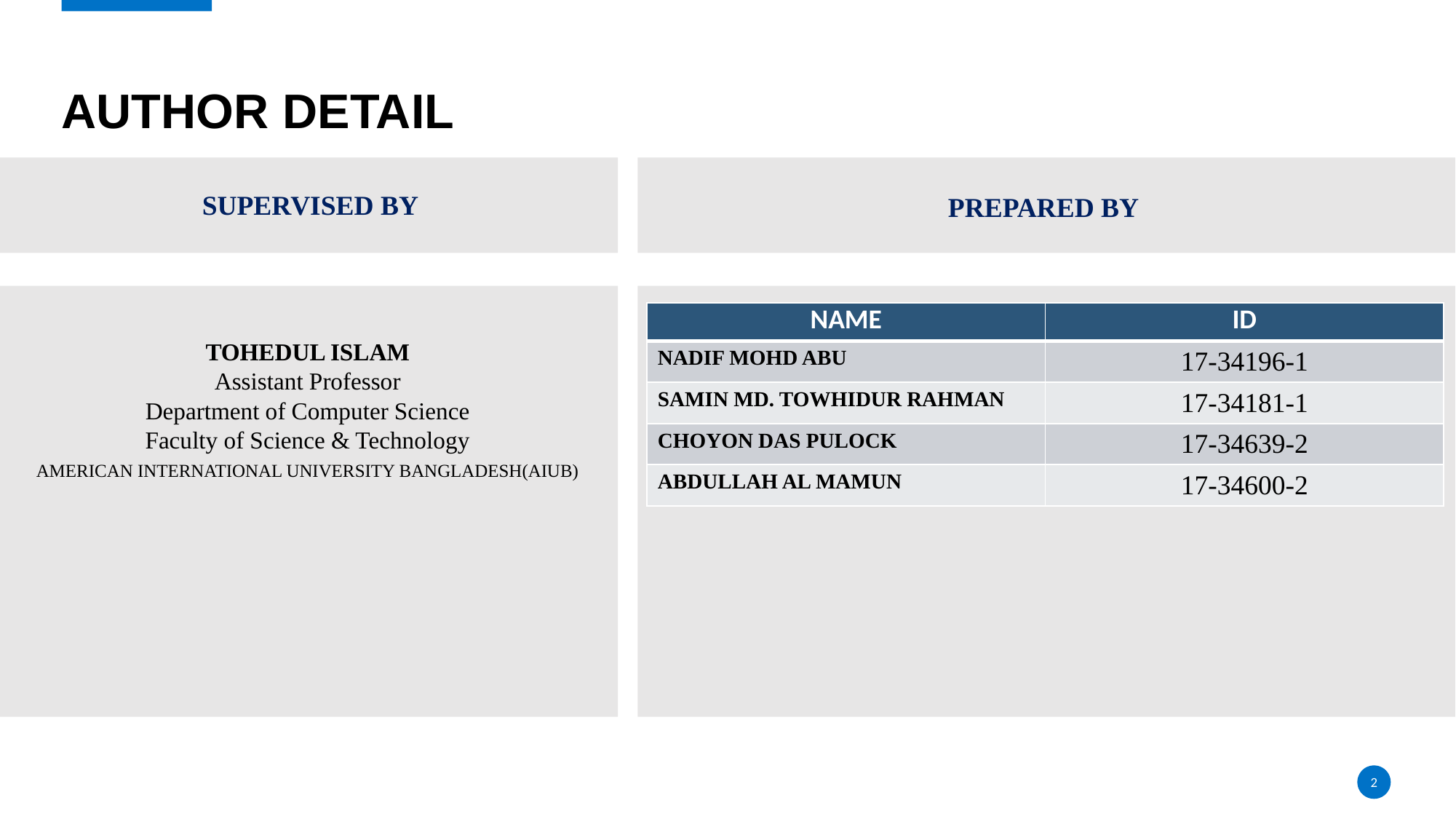

# Author detail
 Supervised By
Prepared By
| NAME | ID |
| --- | --- |
| NADIF MOHD ABU | 17-34196-1 |
| SAMIN MD. TOWHIDUR RAHMAN | 17-34181-1 |
| CHOYON DAS PULOCK | 17-34639-2 |
| ABDULLAH AL MAMUN | 17-34600-2 |
TOHEDUL ISLAM
Assistant Professor
Department of Computer Science
Faculty of Science & Technology
AMERICAN INTERNATIONAL UNIVERSITY BANGLADESH(AIUB)

2